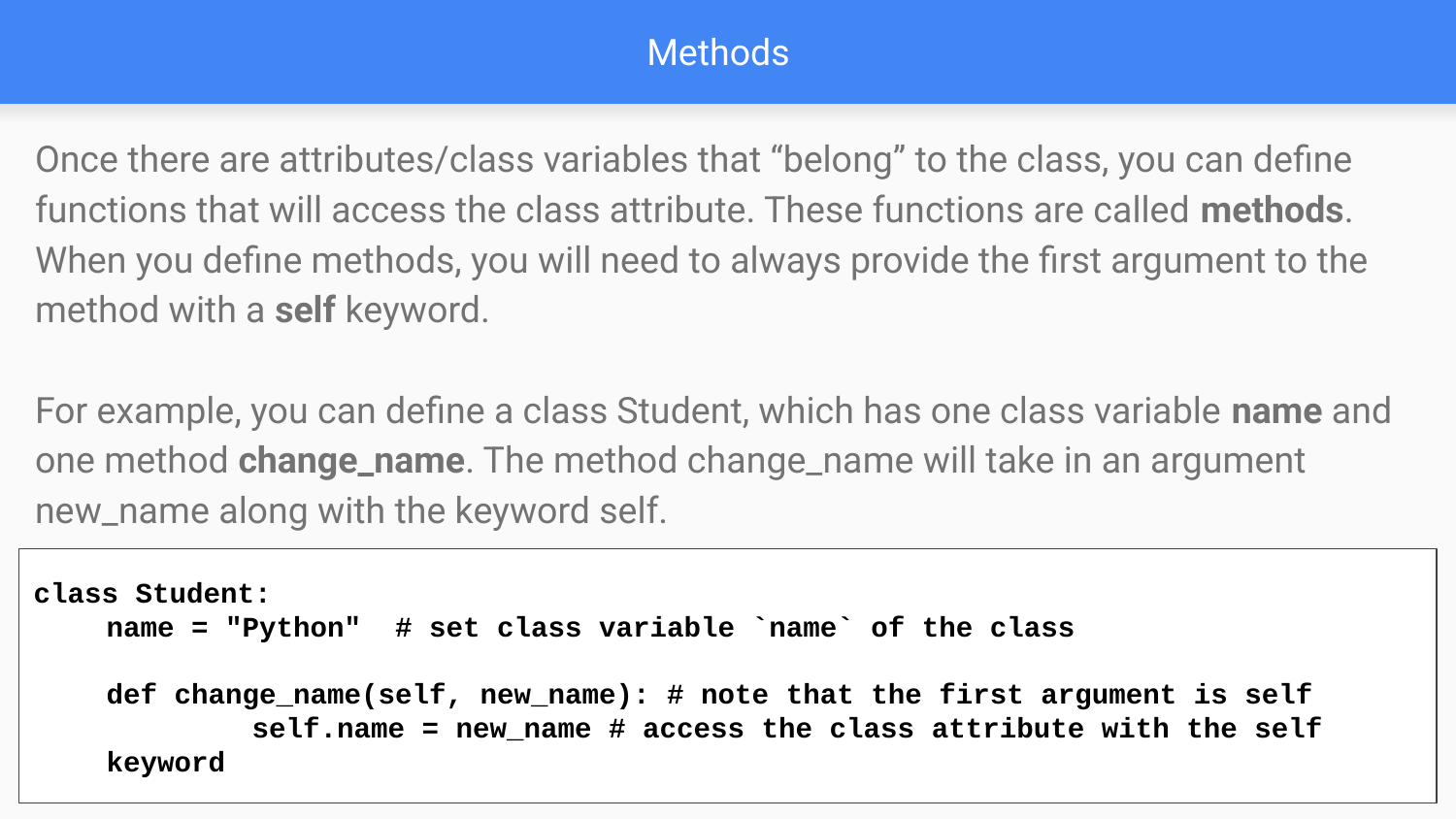

# Methods
Once there are attributes/class variables that “belong” to the class, you can define functions that will access the class attribute. These functions are called methods.
When you define methods, you will need to always provide the first argument to the method with a self keyword.
For example, you can define a class Student, which has one class variable name and one method change_name. The method change_name will take in an argument new_name along with the keyword self.

class Student:
name = "Python"  # set class variable `name` of the class

def change_name(self, new_name): # note that the first argument is self
	self.name = new_name # access the class attribute with the self keyword